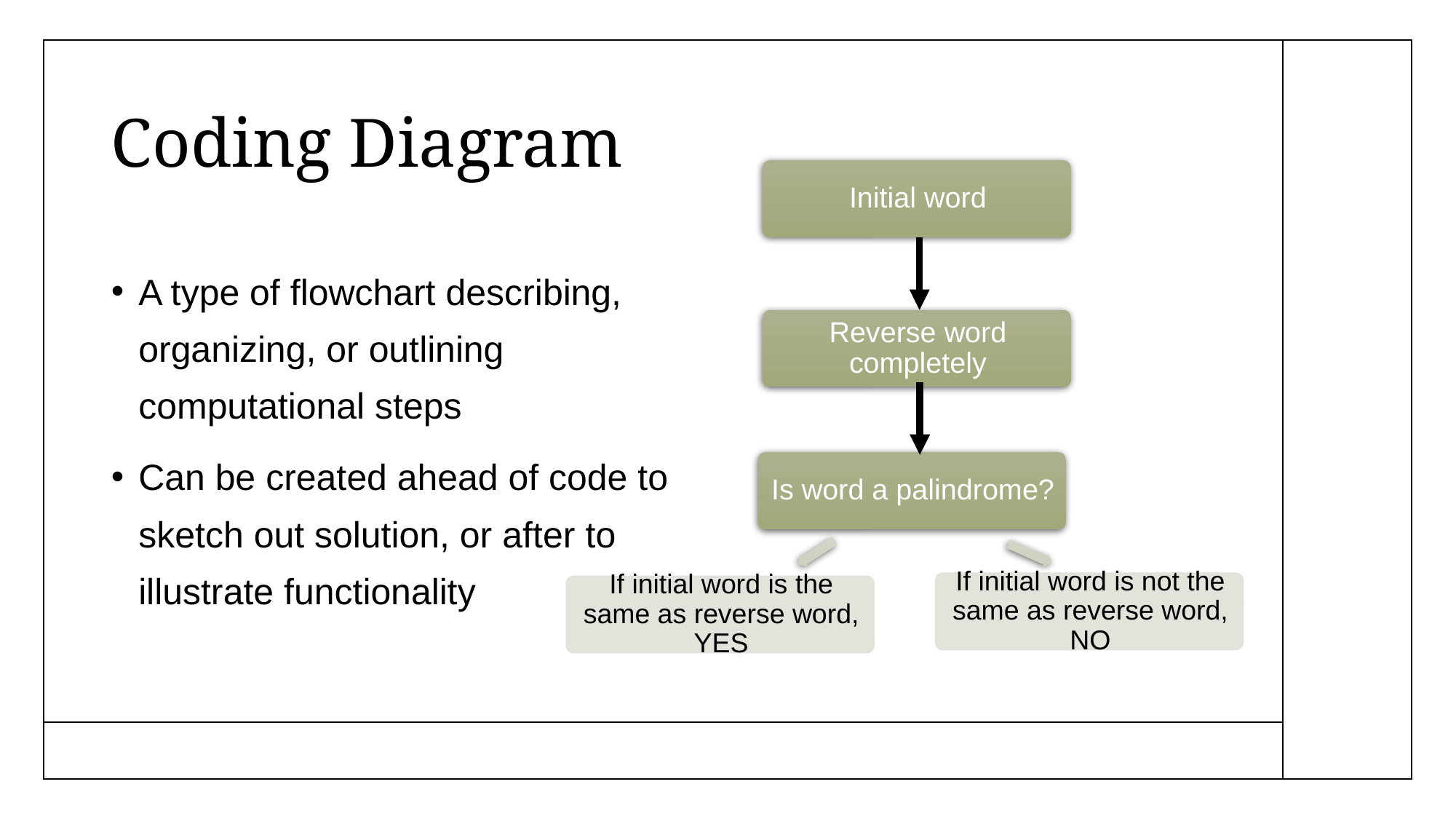

# Coding Diagram
Initial word
Reverse word completely
Is word a palindrome?
If initial word is the same as reverse word, YES
If initial word is not the same as reverse word, NO
A type of flowchart describing, organizing, or outlining computational steps
Can be created ahead of code to sketch out solution, or after to illustrate functionality